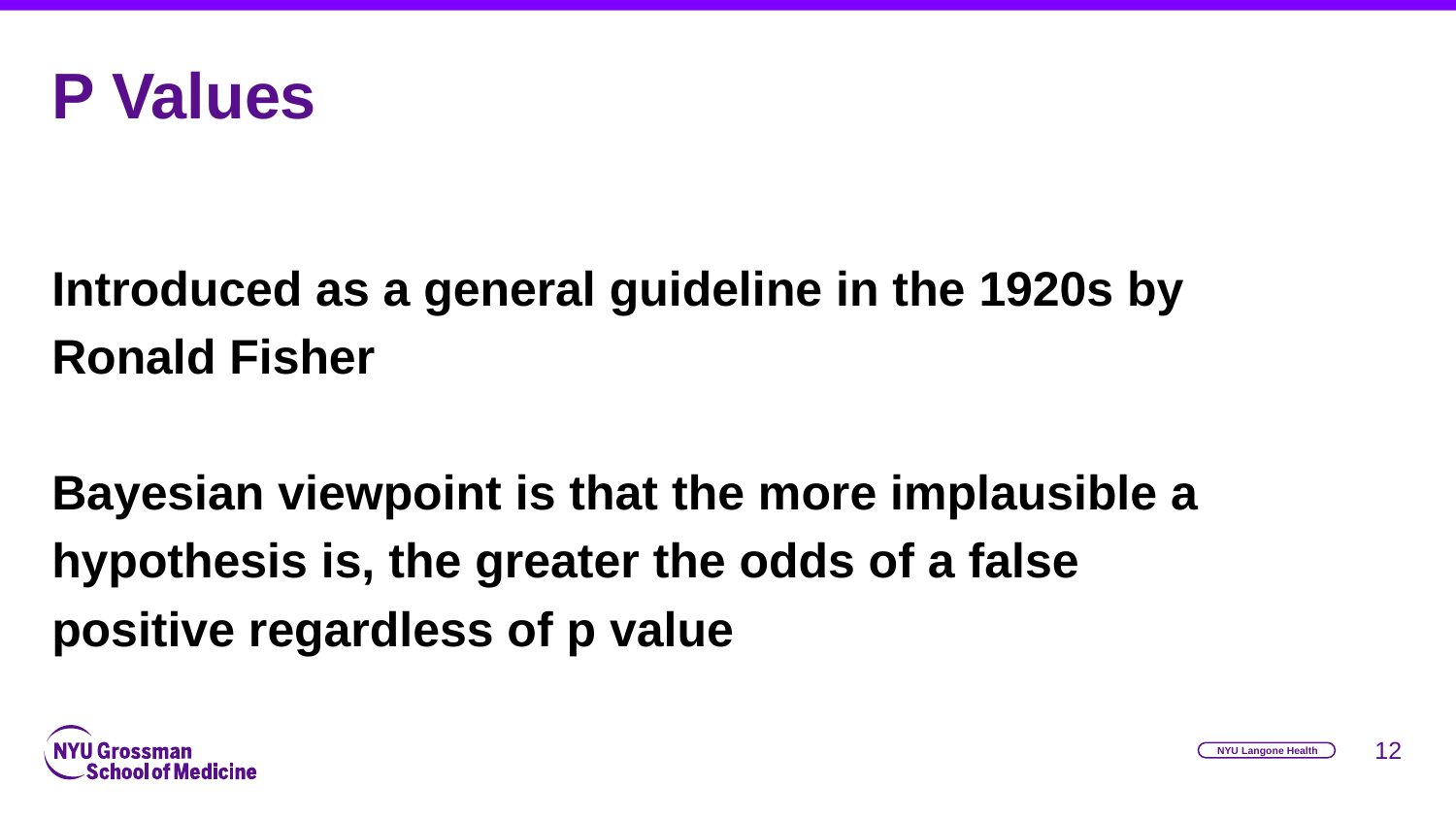

# P Values
Introduced as a general guideline in the 1920s by Ronald Fisher

Bayesian viewpoint is that the more implausible a hypothesis is, the greater the odds of a false positive regardless of p value

12
NYU Langone Health